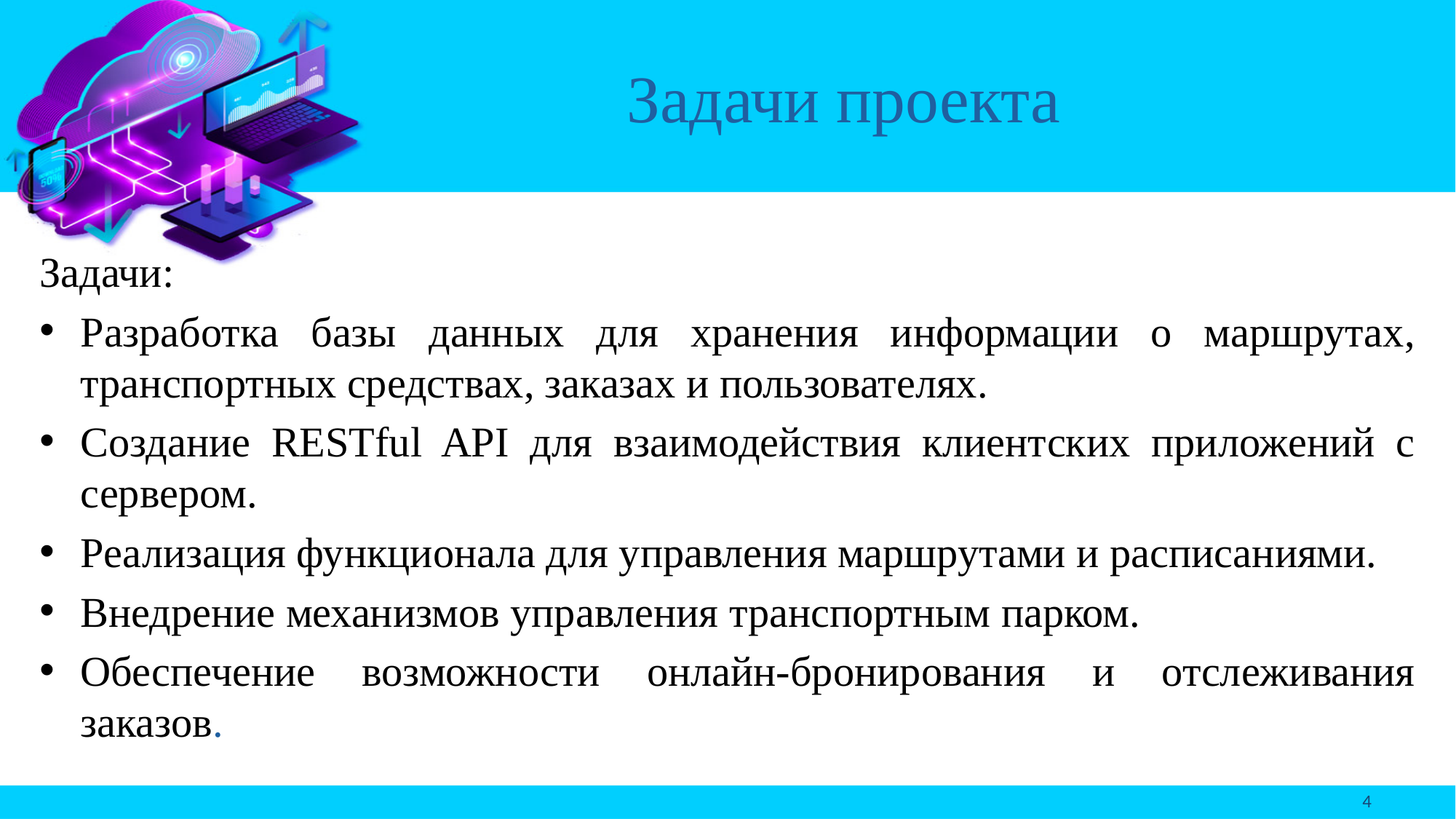

# Задачи проекта
Задачи:
Разработка базы данных для хранения информации о маршрутах, транспортных средствах, заказах и пользователях.
Создание RESTful API для взаимодействия клиентских приложений с сервером.
Реализация функционала для управления маршрутами и расписаниями.
Внедрение механизмов управления транспортным парком.
Обеспечение возможности онлайн-бронирования и отслеживания заказов.
4